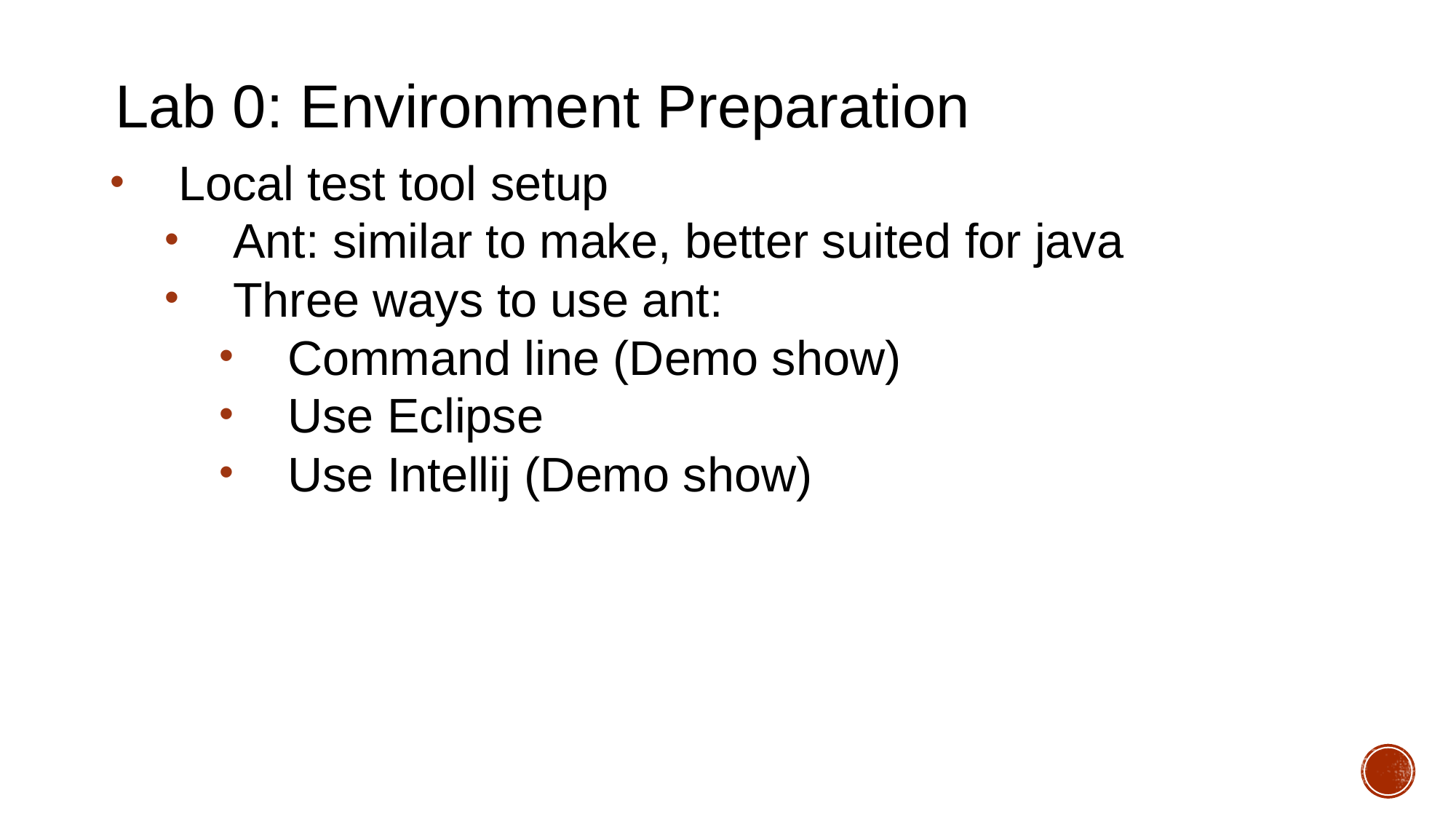

Lab 0: Environment Preparation
Local test tool setup
Ant: similar to make, better suited for java
Three ways to use ant:
Command line (Demo show)
Use Eclipse
Use Intellij (Demo show)